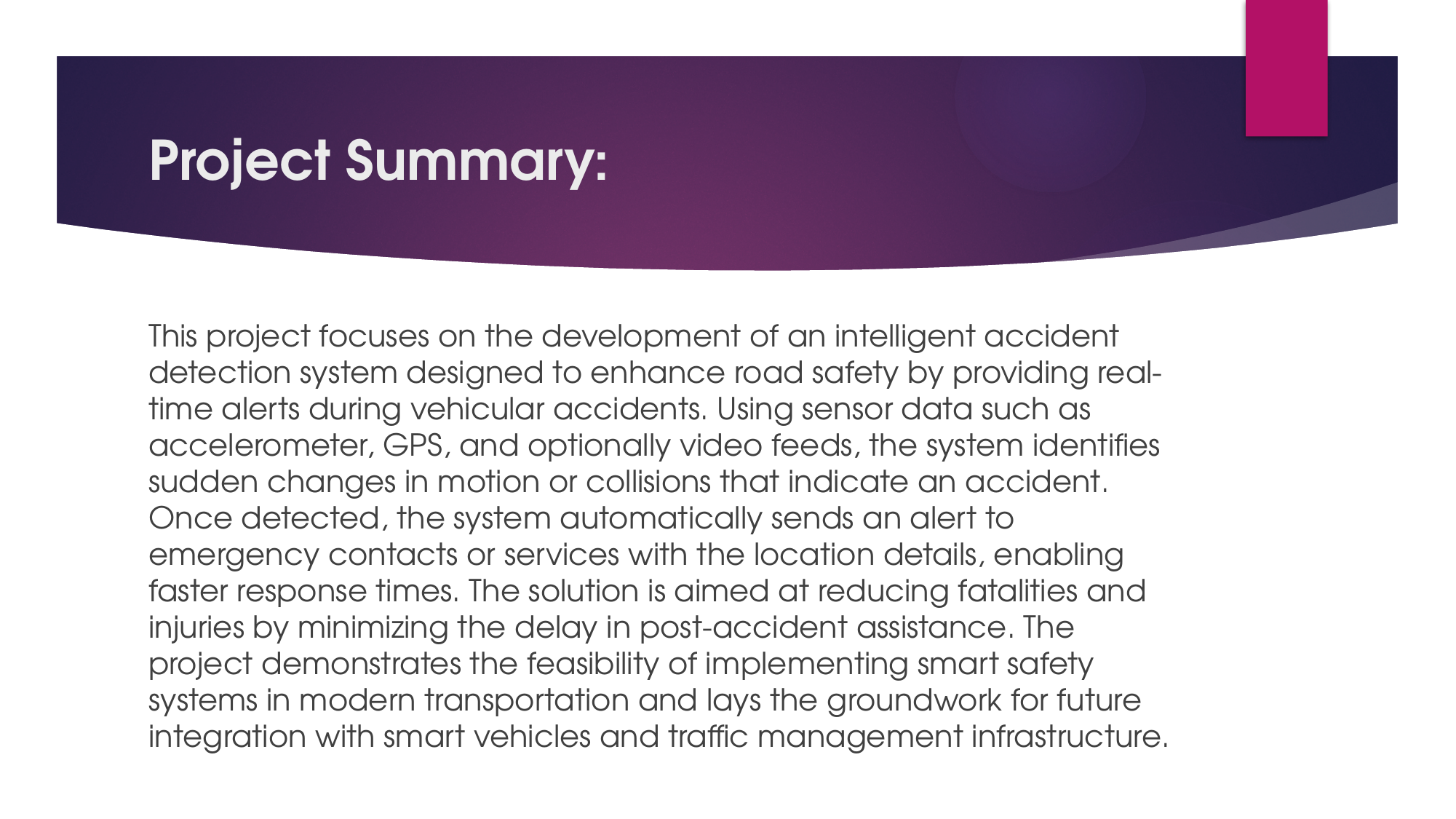

# Project Summary:
This project focuses on the development of an intelligent accident detection system designed to enhance road safety by providing real-time alerts during vehicular accidents. Using sensor data such as accelerometer, GPS, and optionally video feeds, the system identifies sudden changes in motion or collisions that indicate an accident. Once detected, the system automatically sends an alert to emergency contacts or services with the location details, enabling faster response times. The solution is aimed at reducing fatalities and injuries by minimizing the delay in post-accident assistance. The project demonstrates the feasibility of implementing smart safety systems in modern transportation and lays the groundwork for future integration with smart vehicles and traffic management infrastructure.